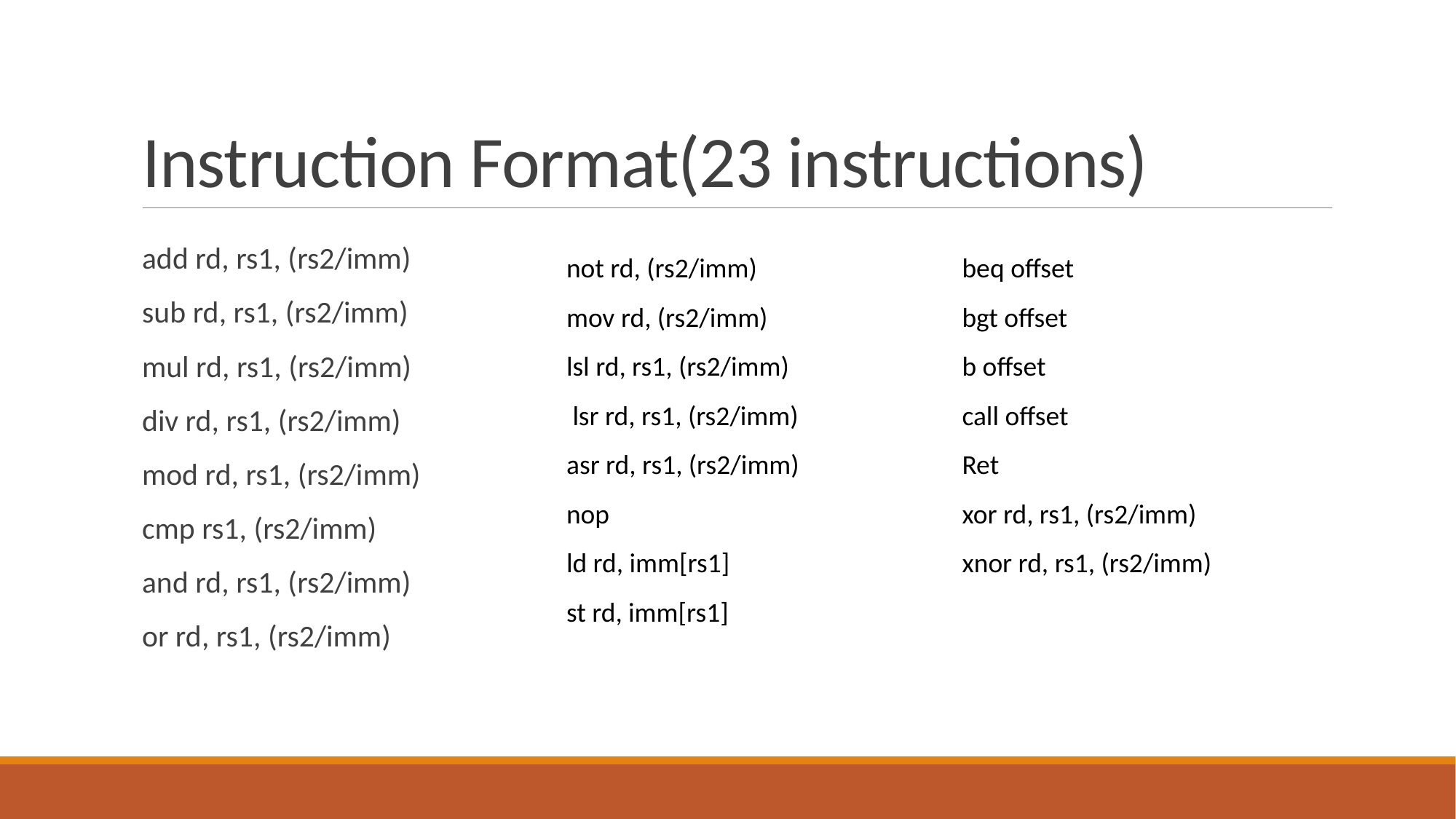

# Instruction Format(23 instructions)
beq offset
bgt offset
b offset
call offset
Ret
xor rd, rs1, (rs2/imm)
xnor rd, rs1, (rs2/imm)

not rd, (rs2/imm)
mov rd, (rs2/imm)
lsl rd, rs1, (rs2/imm)
 lsr rd, rs1, (rs2/imm)
asr rd, rs1, (rs2/imm)
nop
ld rd, imm[rs1]
st rd, imm[rs1]
add rd, rs1, (rs2/imm)
sub rd, rs1, (rs2/imm)
mul rd, rs1, (rs2/imm)
div rd, rs1, (rs2/imm)
mod rd, rs1, (rs2/imm)
cmp rs1, (rs2/imm)
and rd, rs1, (rs2/imm)
or rd, rs1, (rs2/imm)